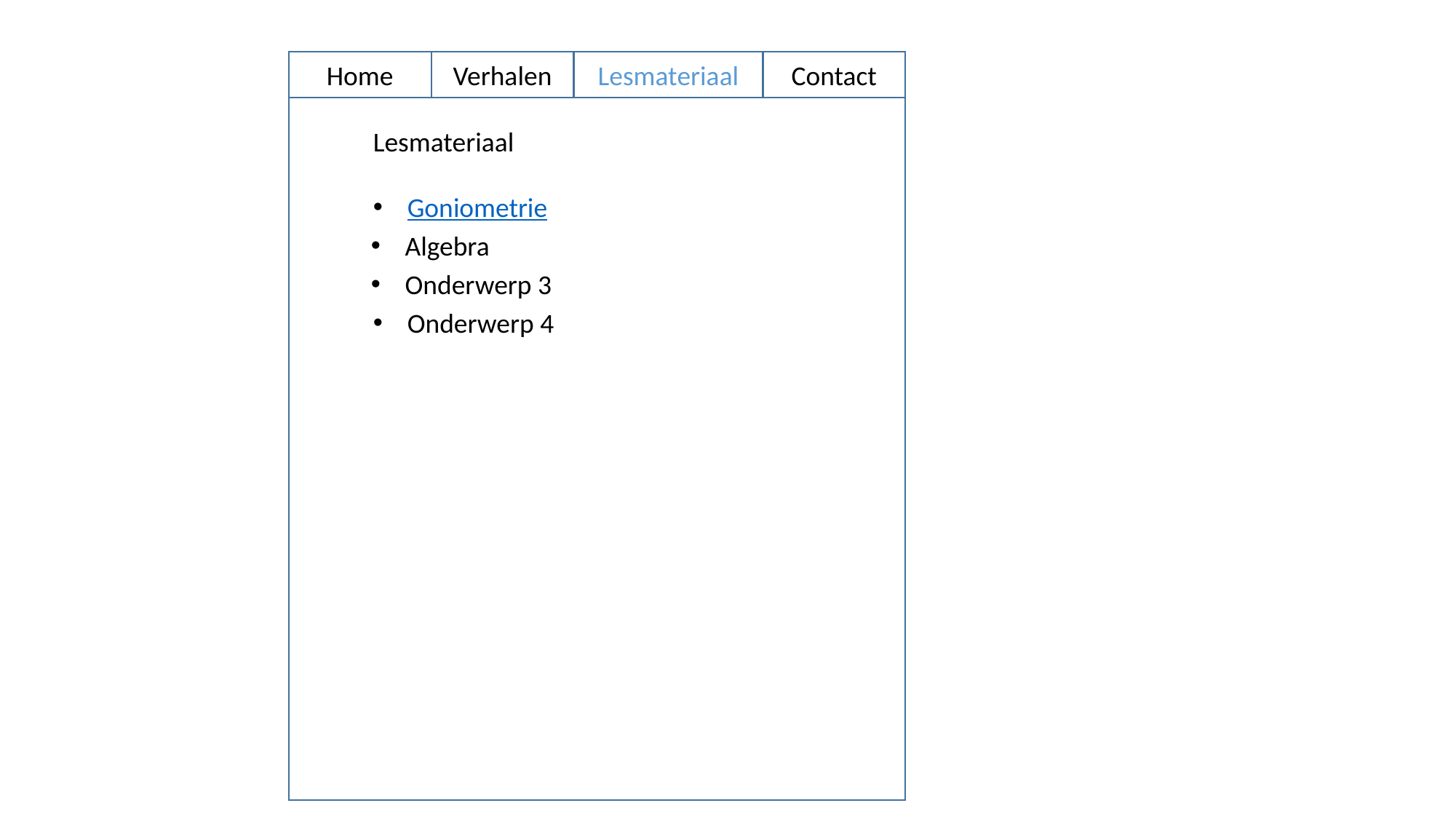

Contact
Lesmateriaal
Home
Verhalen

Lesmateriaal
Goniometrie

Algebra

Onderwerp 3

Onderwerp 4